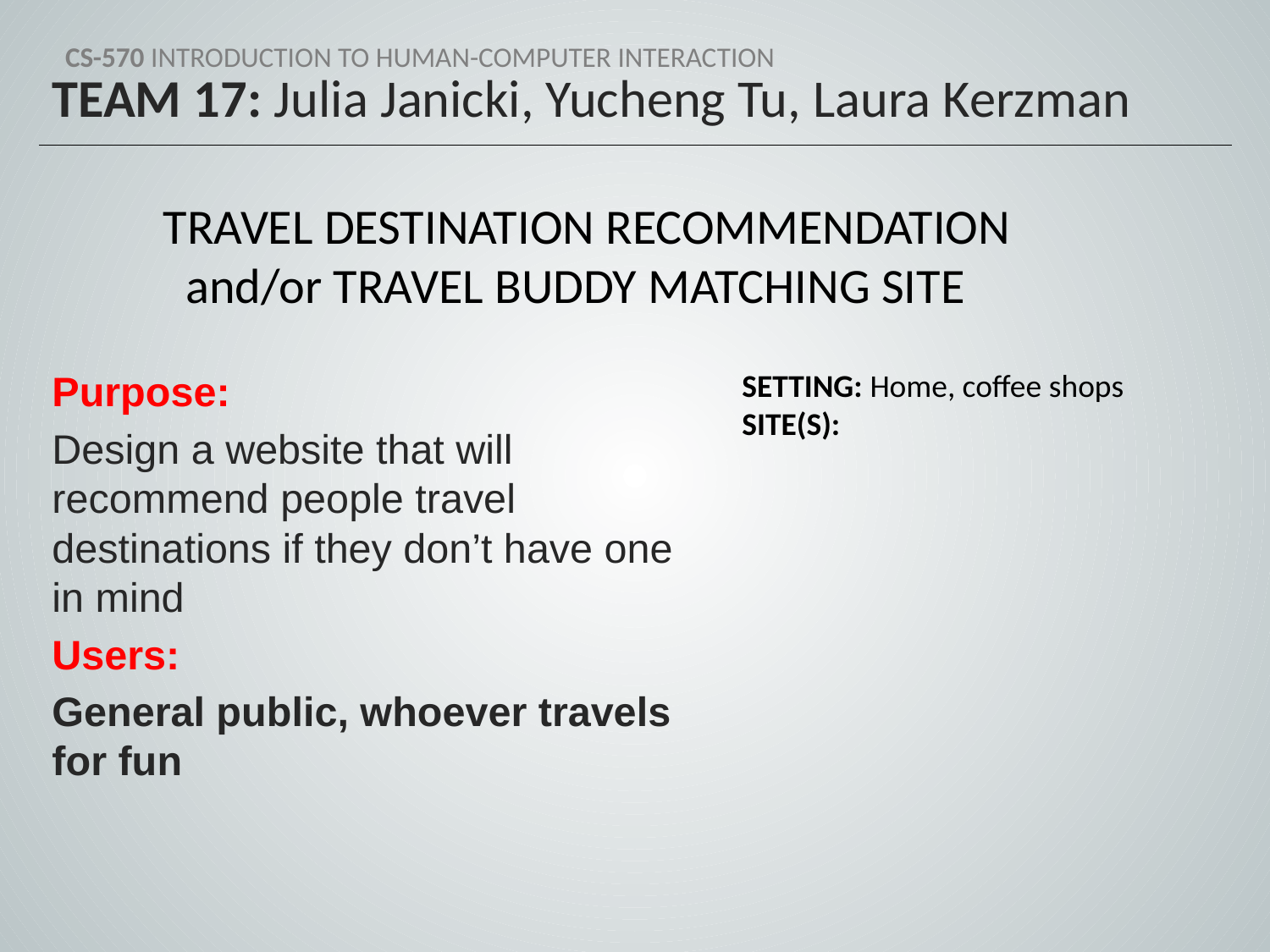

CS-570 INTRODUCTION TO HUMAN-COMPUTER INTERACTION
# TEAM 17: Julia Janicki, Yucheng Tu, Laura Kerzman
TRAVEL DESTINATION RECOMMENDATION
  and/or TRAVEL BUDDY MATCHING SITE

Purpose:
Design a website that will recommend people travel destinations if they don’t have one in mind
Users:
General public, whoever travels for fun

SETTING: Home, coffee shops
SITE(S):